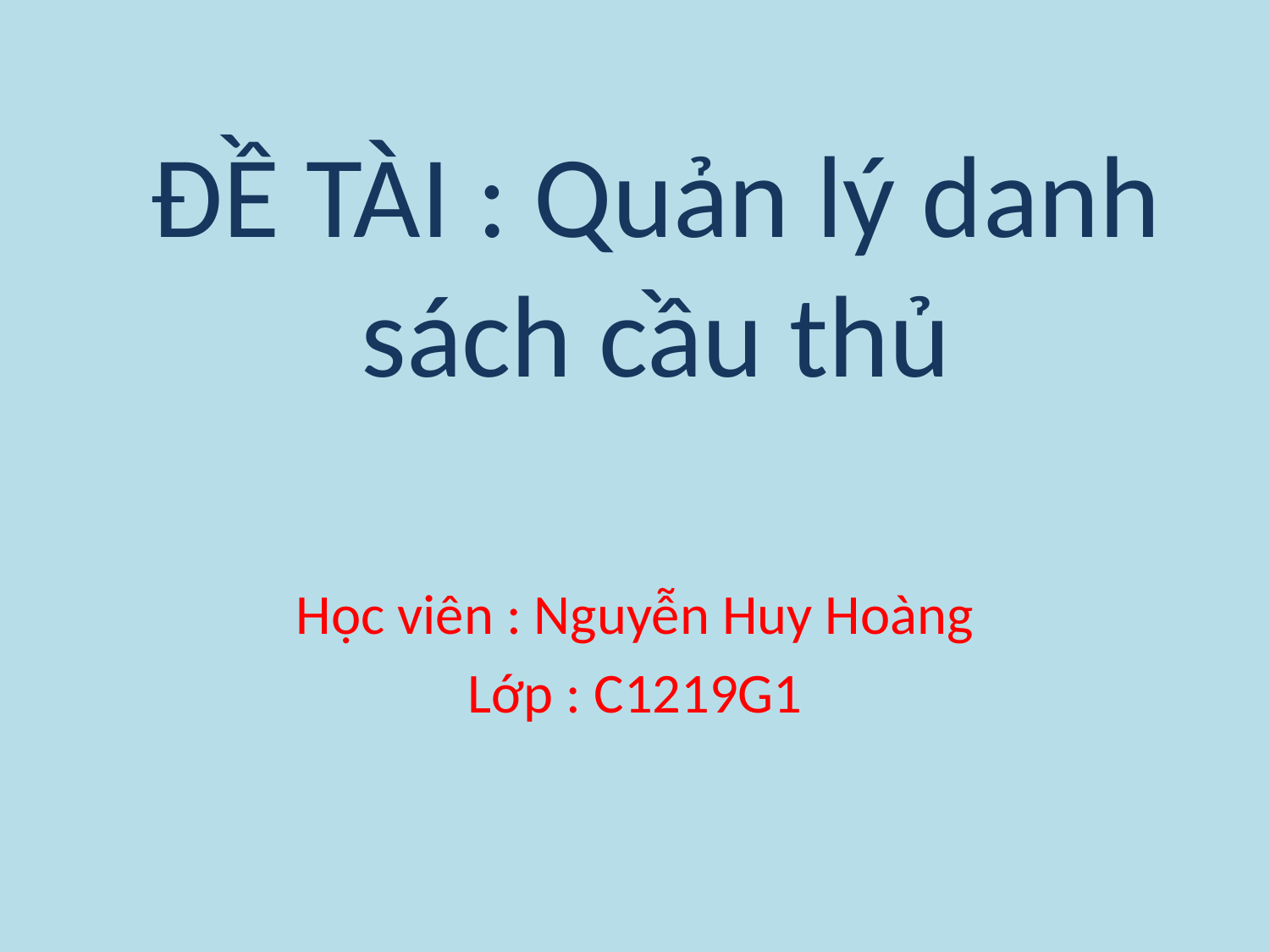

# ĐỀ TÀI : Quản lý danh sách cầu thủ
Học viên : Nguyễn Huy Hoàng
Lớp : C1219G1